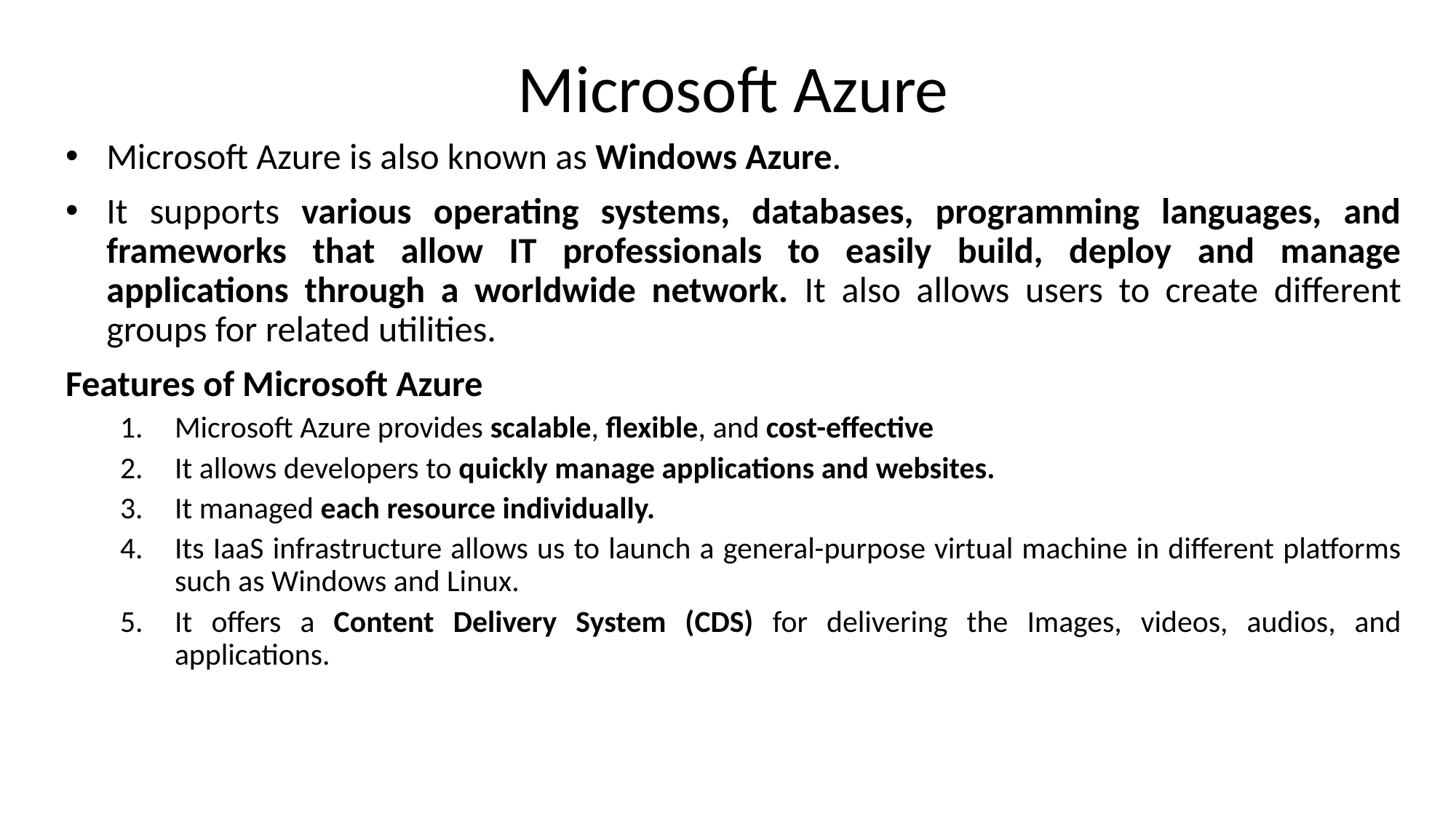

# Microsoft Azure
Microsoft Azure is also known as Windows Azure.
It supports various operating systems, databases, programming languages, and frameworks that allow IT professionals to easily build, deploy and manage applications through a worldwide network. It also allows users to create different groups for related utilities.
Features of Microsoft Azure
Microsoft Azure provides scalable, flexible, and cost-effective
It allows developers to quickly manage applications and websites.
It managed each resource individually.
Its IaaS infrastructure allows us to launch a general-purpose virtual machine in different platforms such as Windows and Linux.
It offers a Content Delivery System (CDS) for delivering the Images, videos, audios, and applications.